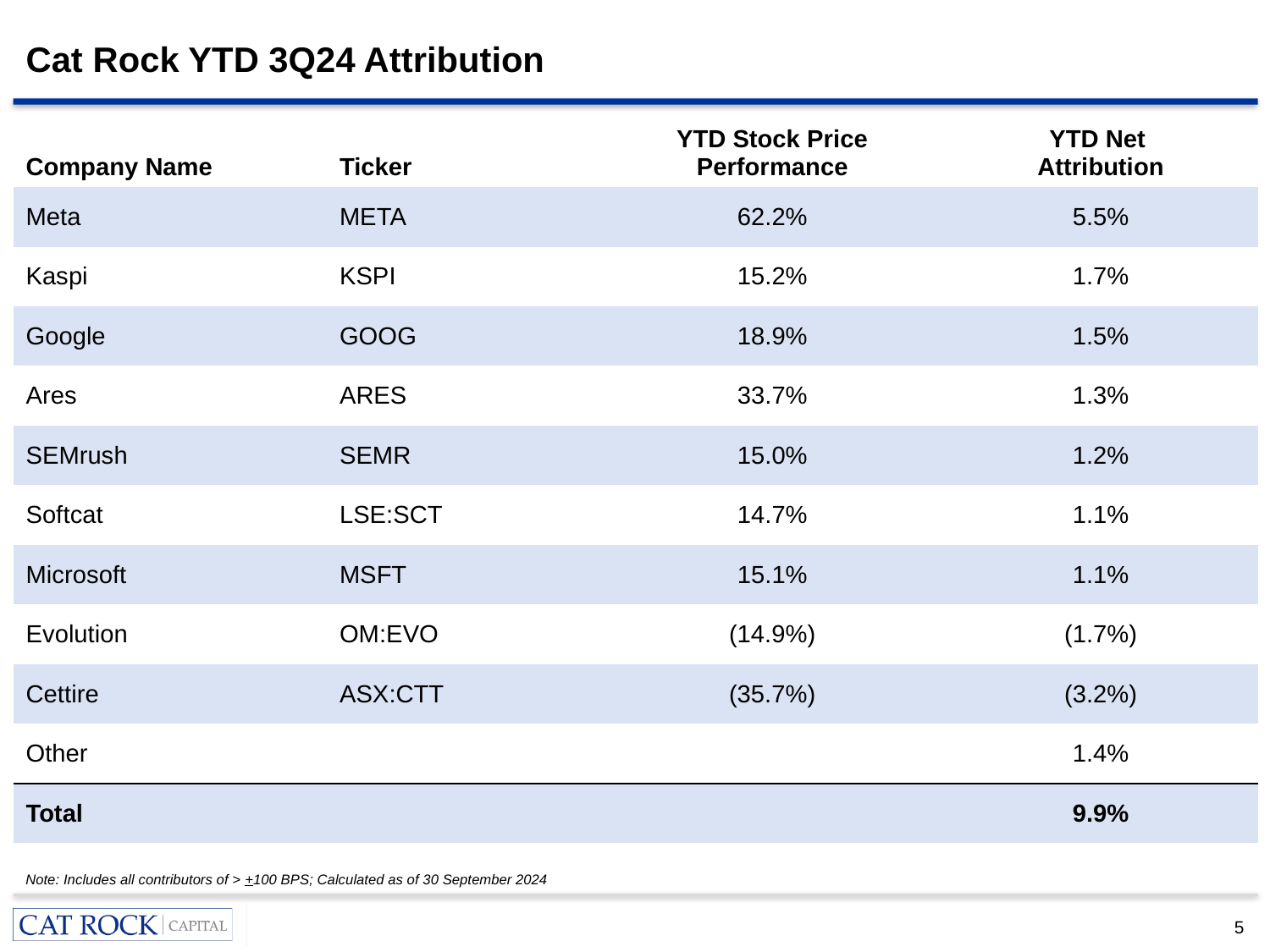

# Cat Rock YTD 3Q24 Attribution
| Company Name | Ticker | YTD Stock Price Performance | YTD Net Attribution |
| --- | --- | --- | --- |
| Meta | META | 62.2% | 5.5% |
| Kaspi | KSPI | 15.2% | 1.7% |
| Google | GOOG | 18.9% | 1.5% |
| Ares | ARES | 33.7% | 1.3% |
| SEMrush | SEMR | 15.0% | 1.2% |
| Softcat | LSE:SCT | 14.7% | 1.1% |
| Microsoft | MSFT | 15.1% | 1.1% |
| Evolution | OM:EVO | (14.9%) | (1.7%) |
| Cettire | ASX:CTT | (35.7%) | (3.2%) |
| Other |  |  | 1.4% |
| Total |  |  | 9.9% |
Note: Includes all contributors of > +100 BPS; Calculated as of 30 September 2024
5